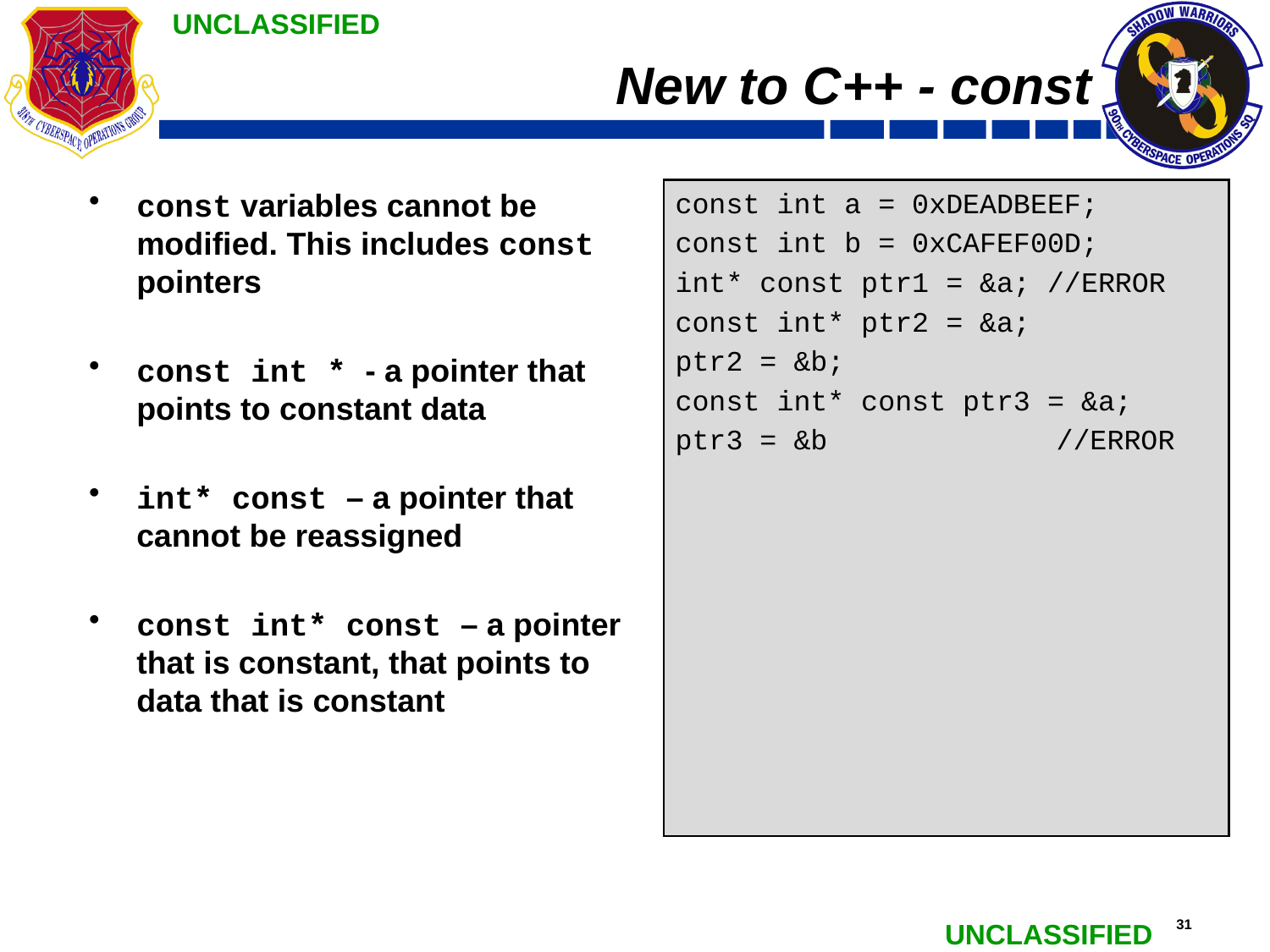

# New to C++ - const
const variables cannot be modified. This includes const pointers

const int * - a pointer that points to constant data

int* const – a pointer that cannot be reassigned

const int* const – a pointer that is constant, that points to data that is constant
const int a = 0xDEADBEEF;
const int b = 0xCAFEF00D;
int* const ptr1 = &a; //ERROR
const int* ptr2 = &a;
ptr2 = &b;
const int* const ptr3 = &a;
ptr3 = &b 		//ERROR